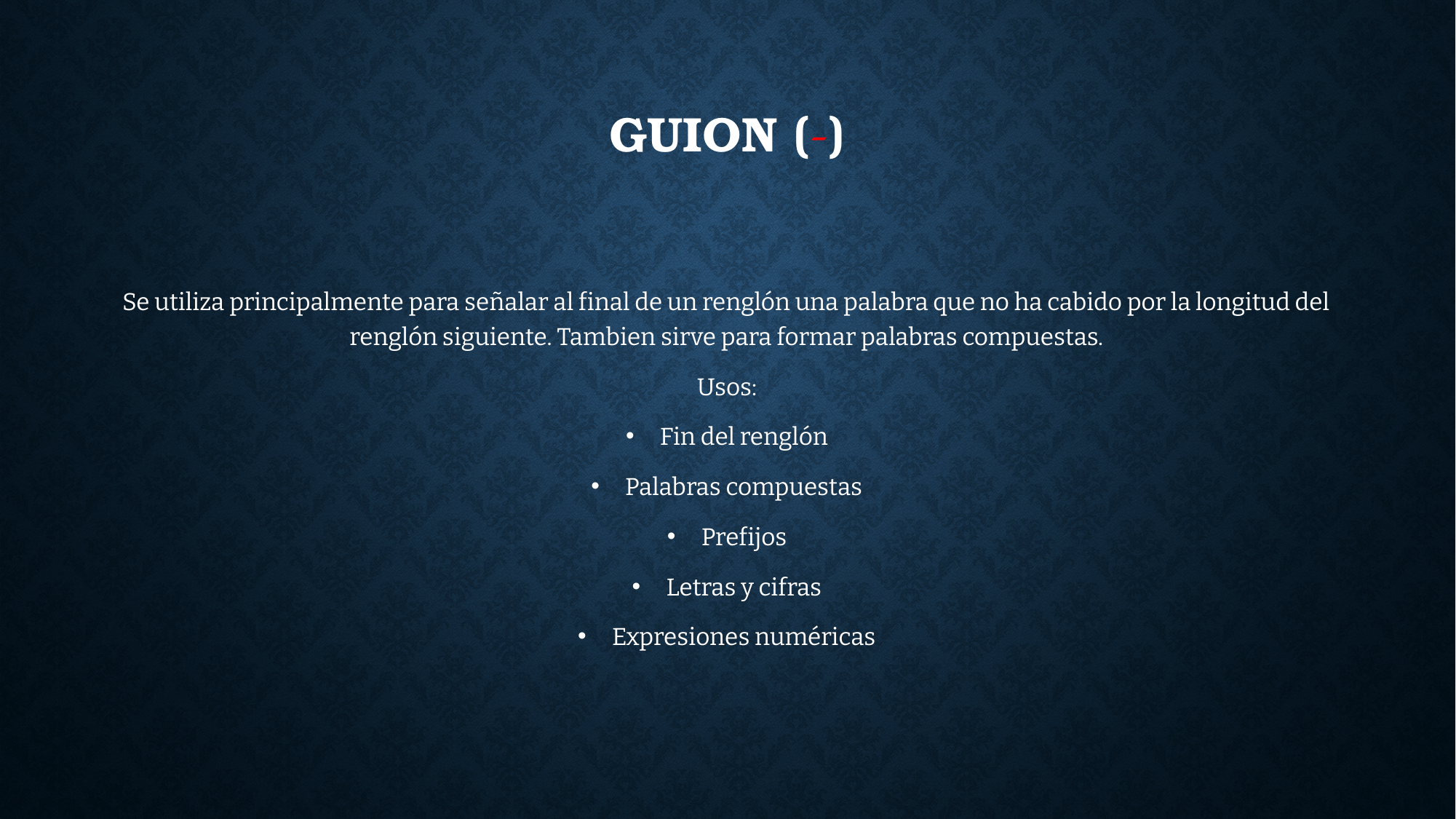

# guion (-)
Se utiliza principalmente para señalar al final de un renglón una palabra que no ha cabido por la longitud del renglón siguiente. Tambien sirve para formar palabras compuestas.
Usos:
Fin del renglón
Palabras compuestas
Prefijos
Letras y cifras
Expresiones numéricas